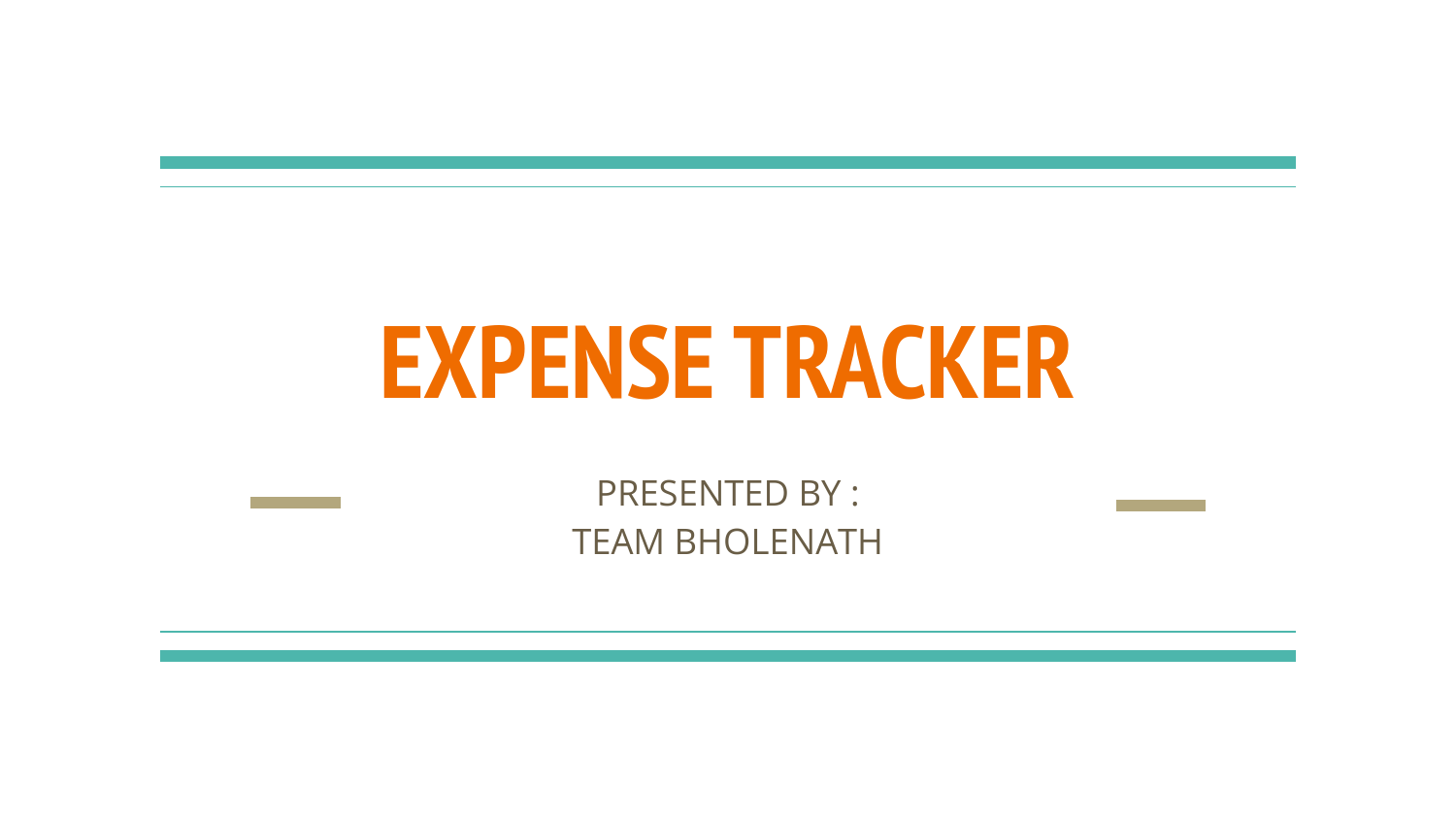

# EXPENSE TRACKER
PRESENTED BY :
TEAM BHOLENATH